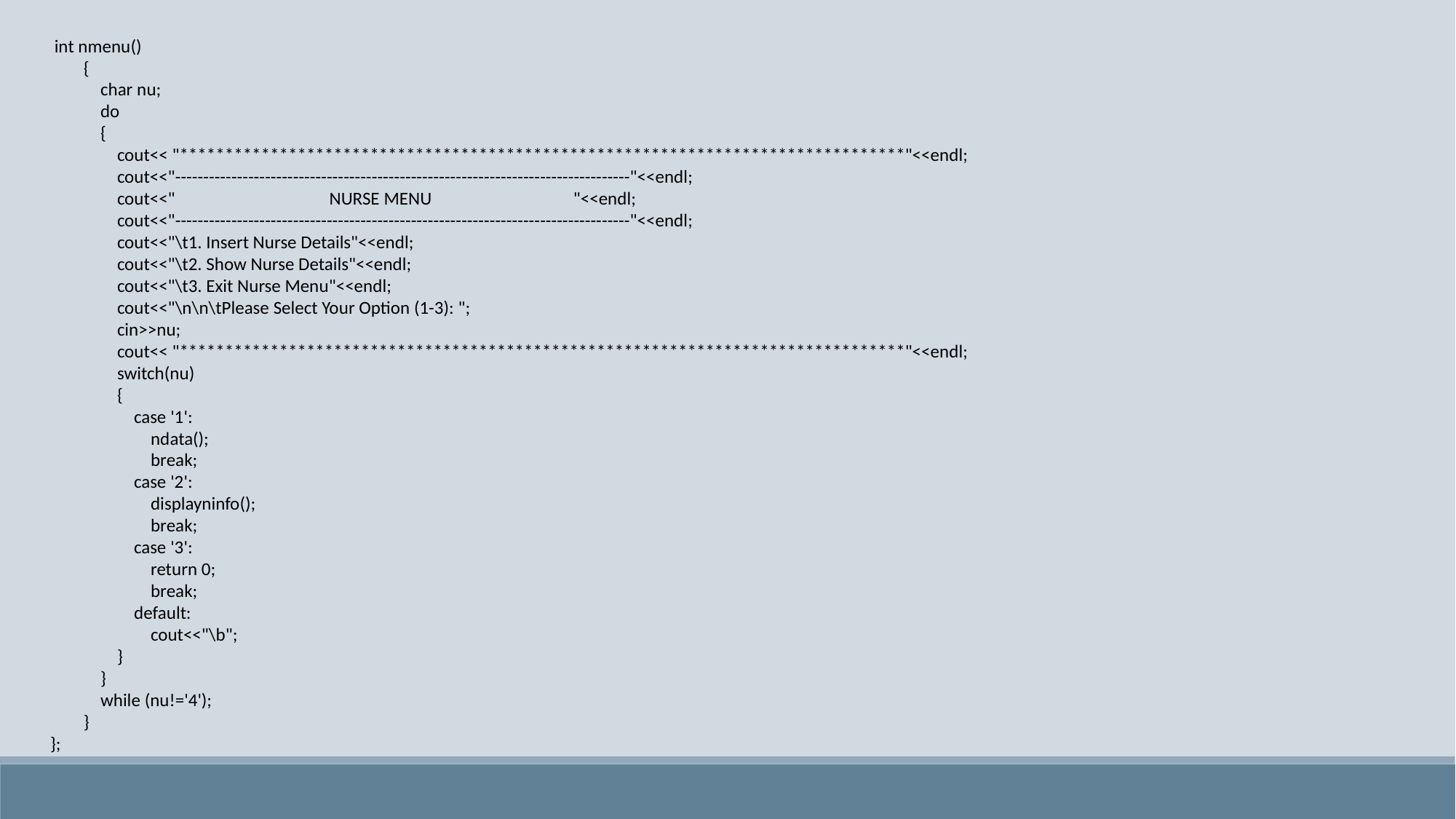

int nmenu()
        {
            char nu;
            do
            {
                cout<< "********************************************************************************"<<endl;
                cout<<"---------------------------------------------------------------------------------"<<endl;
                cout<<"                                     NURSE MENU                                  "<<endl;
                cout<<"---------------------------------------------------------------------------------"<<endl;
                cout<<"\t1. Insert Nurse Details"<<endl;
                cout<<"\t2. Show Nurse Details"<<endl;
                cout<<"\t3. Exit Nurse Menu"<<endl;
                cout<<"\n\n\tPlease Select Your Option (1-3): ";
                cin>>nu;
                cout<< "********************************************************************************"<<endl;
                switch(nu)
                {
                    case '1':
                        ndata();
                        break;
                    case '2':
                        displayninfo();
                        break;
                    case '3':
                        return 0;
                        break;
                    default:
                        cout<<"\b";
                }
            }
            while (nu!='4');
        }
};